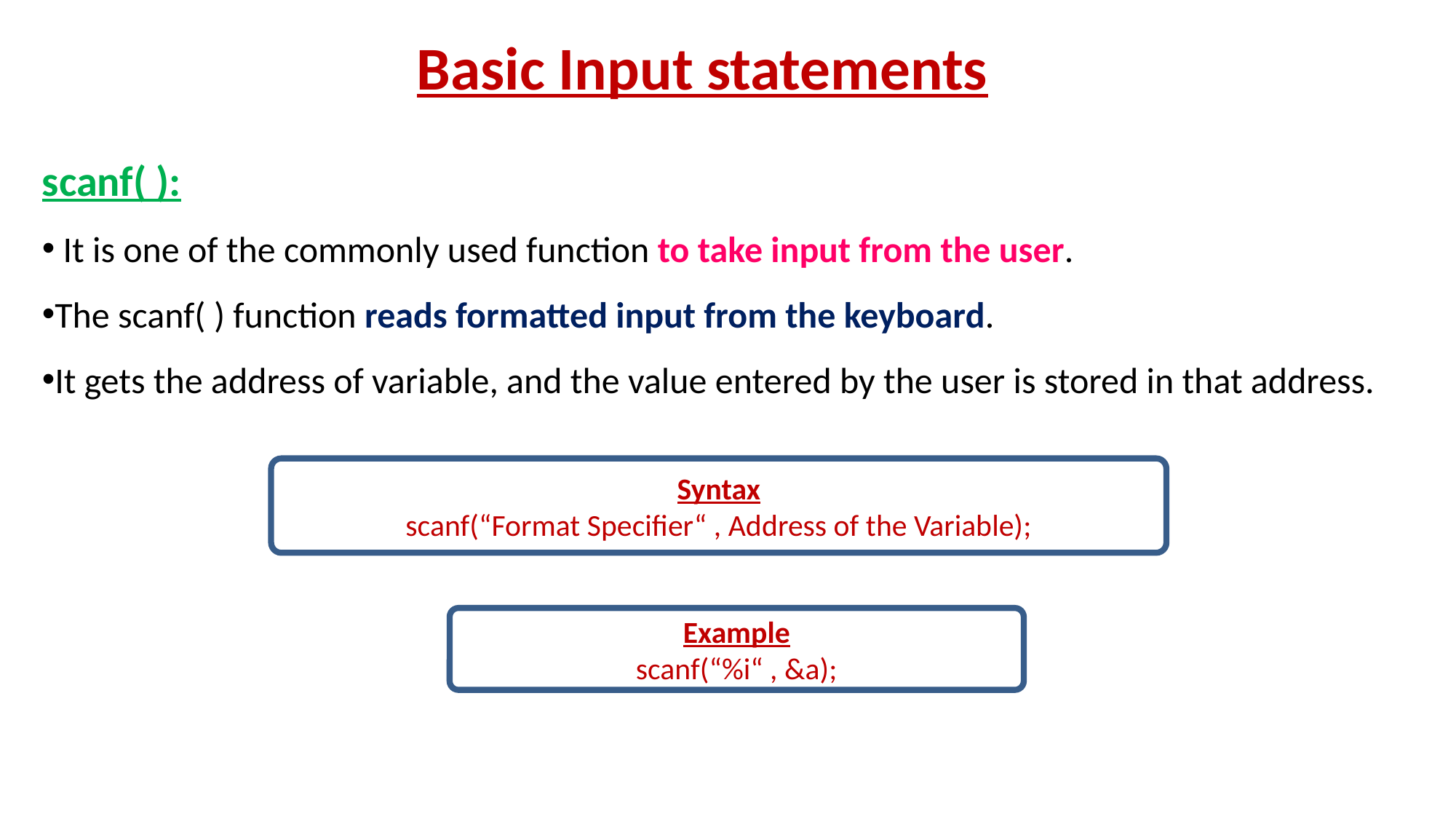

# Basic Input statements
scanf( ):
 It is one of the commonly used function to take input from the user.
The scanf( ) function reads formatted input from the keyboard.
It gets the address of variable, and the value entered by the user is stored in that address.
Syntax
scanf(“Format Specifier“ , Address of the Variable);
Example
scanf(“%i“ , &a);